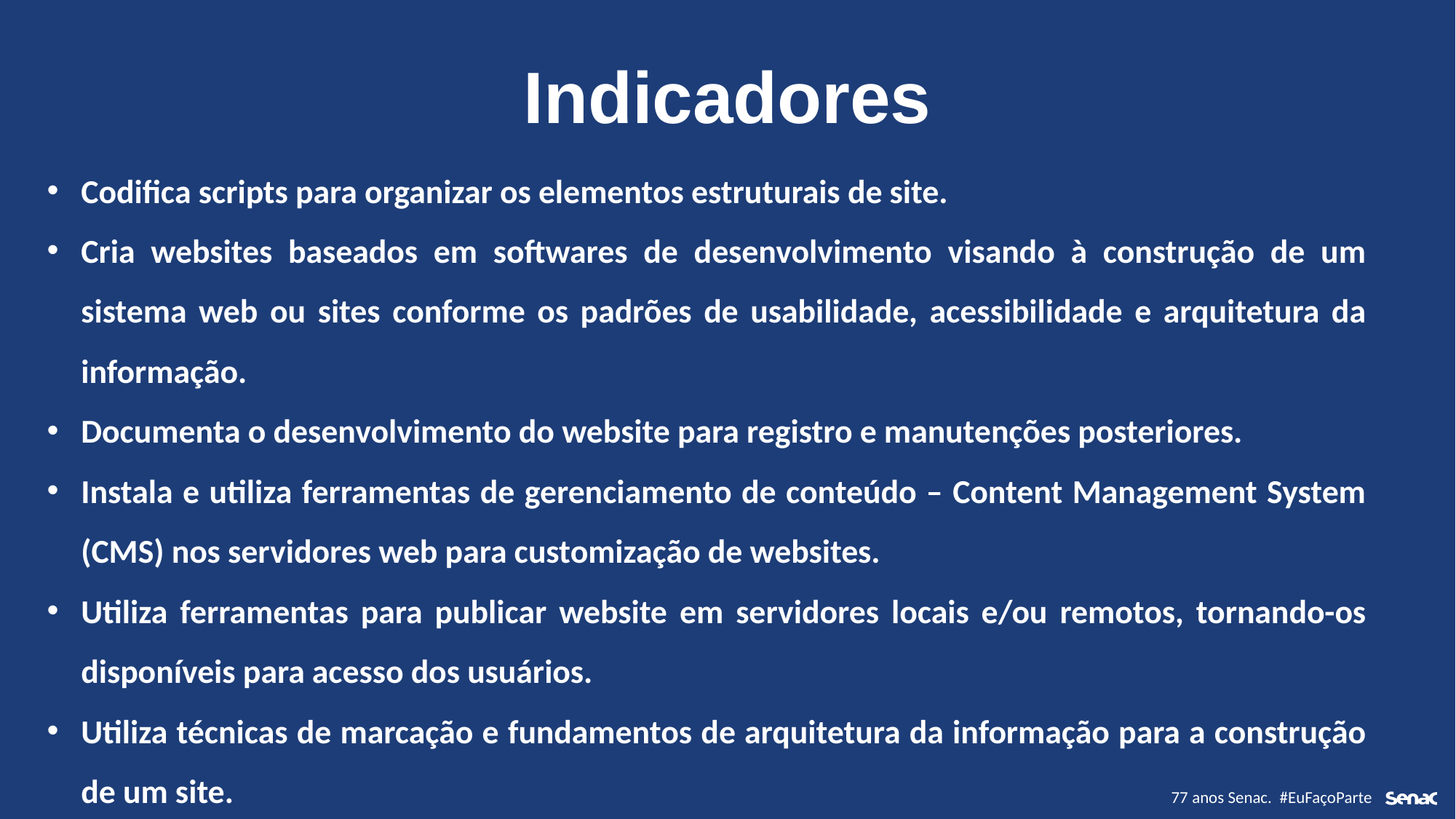

Indicadores
Codifica scripts para organizar os elementos estruturais de site.
Cria websites baseados em softwares de desenvolvimento visando à construção de um sistema web ou sites conforme os padrões de usabilidade, acessibilidade e arquitetura da informação.
Documenta o desenvolvimento do website para registro e manutenções posteriores.
Instala e utiliza ferramentas de gerenciamento de conteúdo – Content Management System (CMS) nos servidores web para customização de websites.
Utiliza ferramentas para publicar website em servidores locais e/ou remotos, tornando-os disponíveis para acesso dos usuários.
Utiliza técnicas de marcação e fundamentos de arquitetura da informação para a construção de um site.